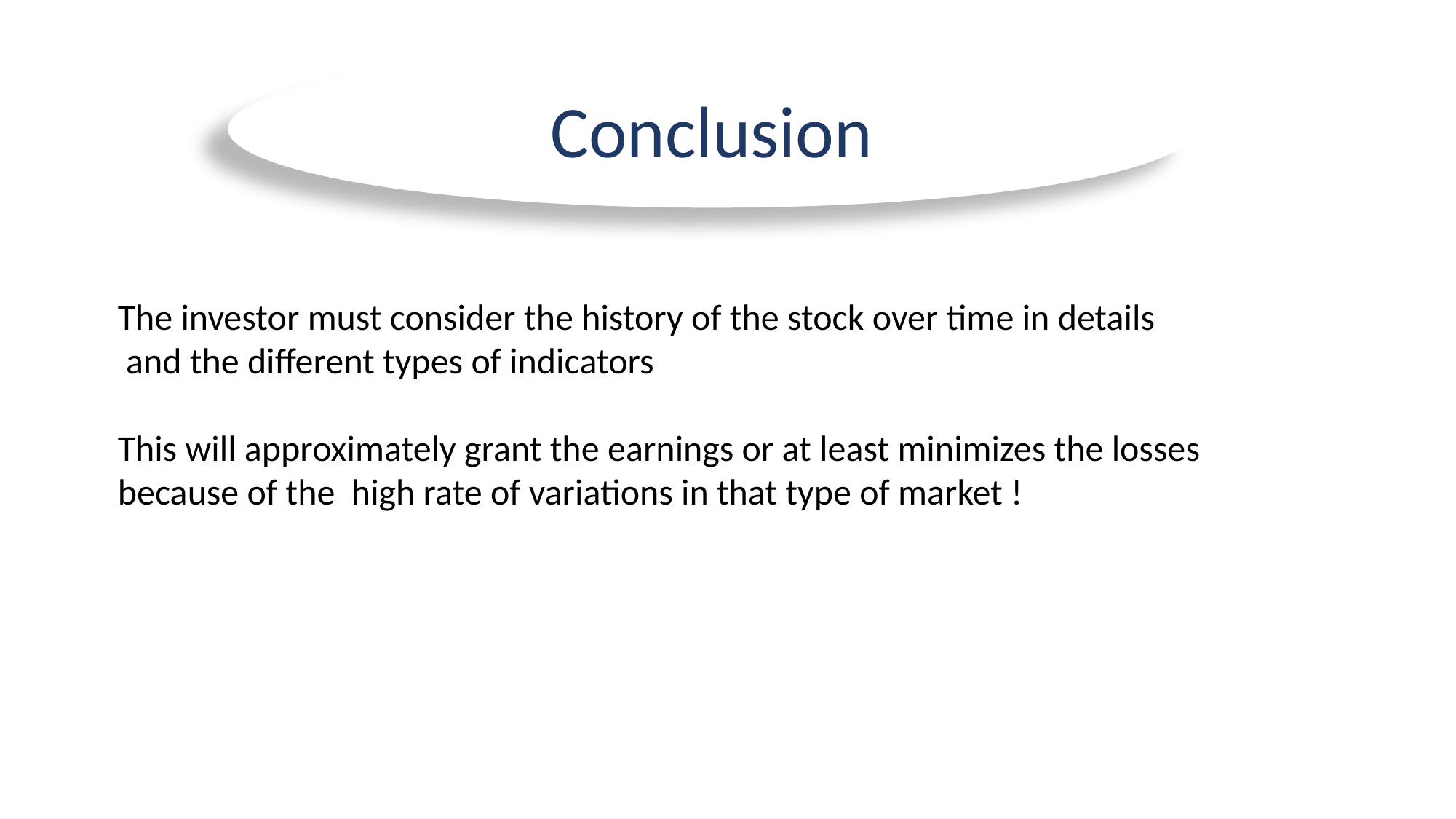

Conclusion
The investor must consider the history of the stock over time in details
 and the different types of indicators

This will approximately grant the earnings or at least minimizes the losses
because of the  high rate of variations in that type of market !